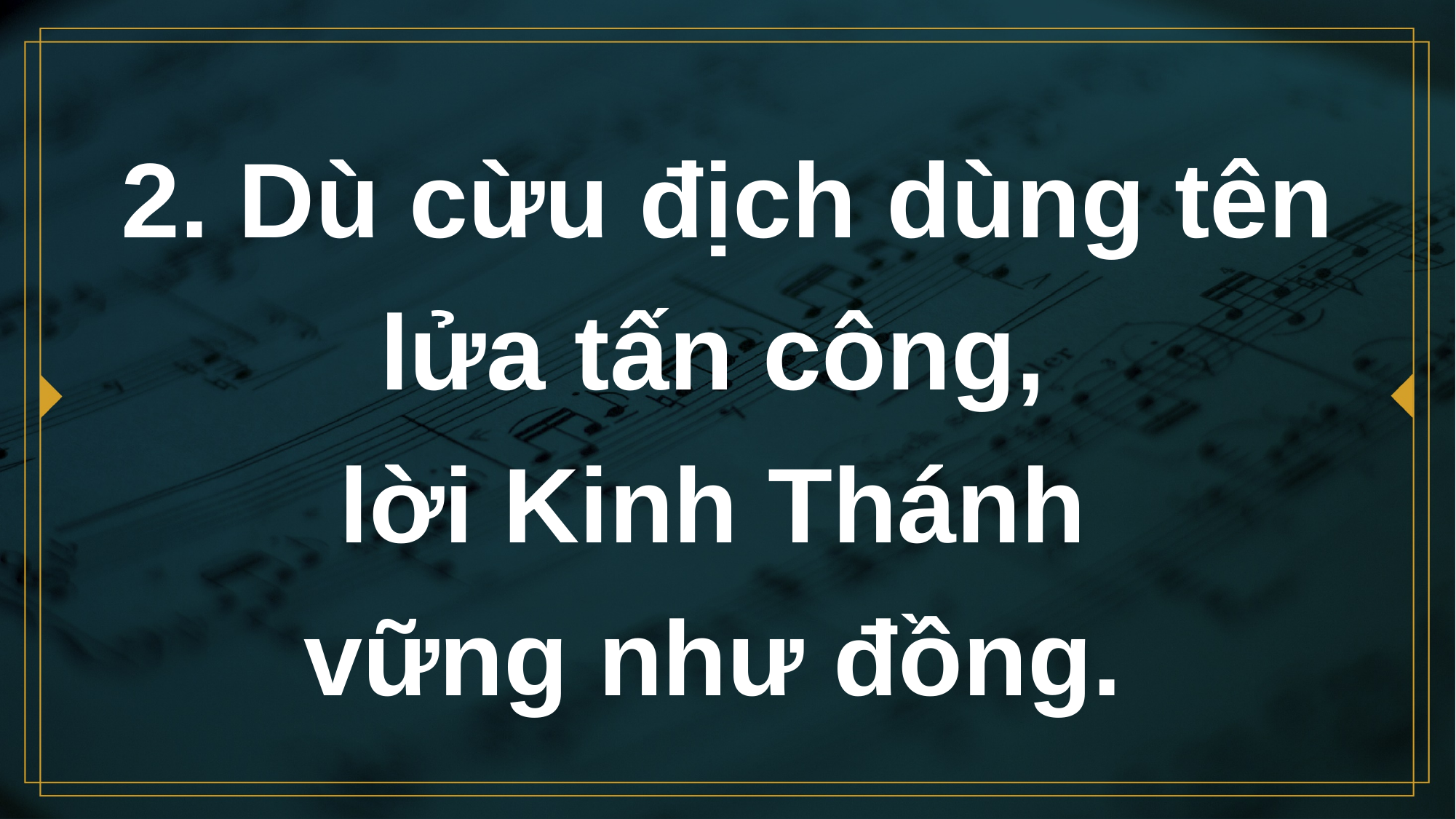

# 2. Dù cừu địch dùng tên lửa tấn công, lời Kinh Thánh vững như đồng.